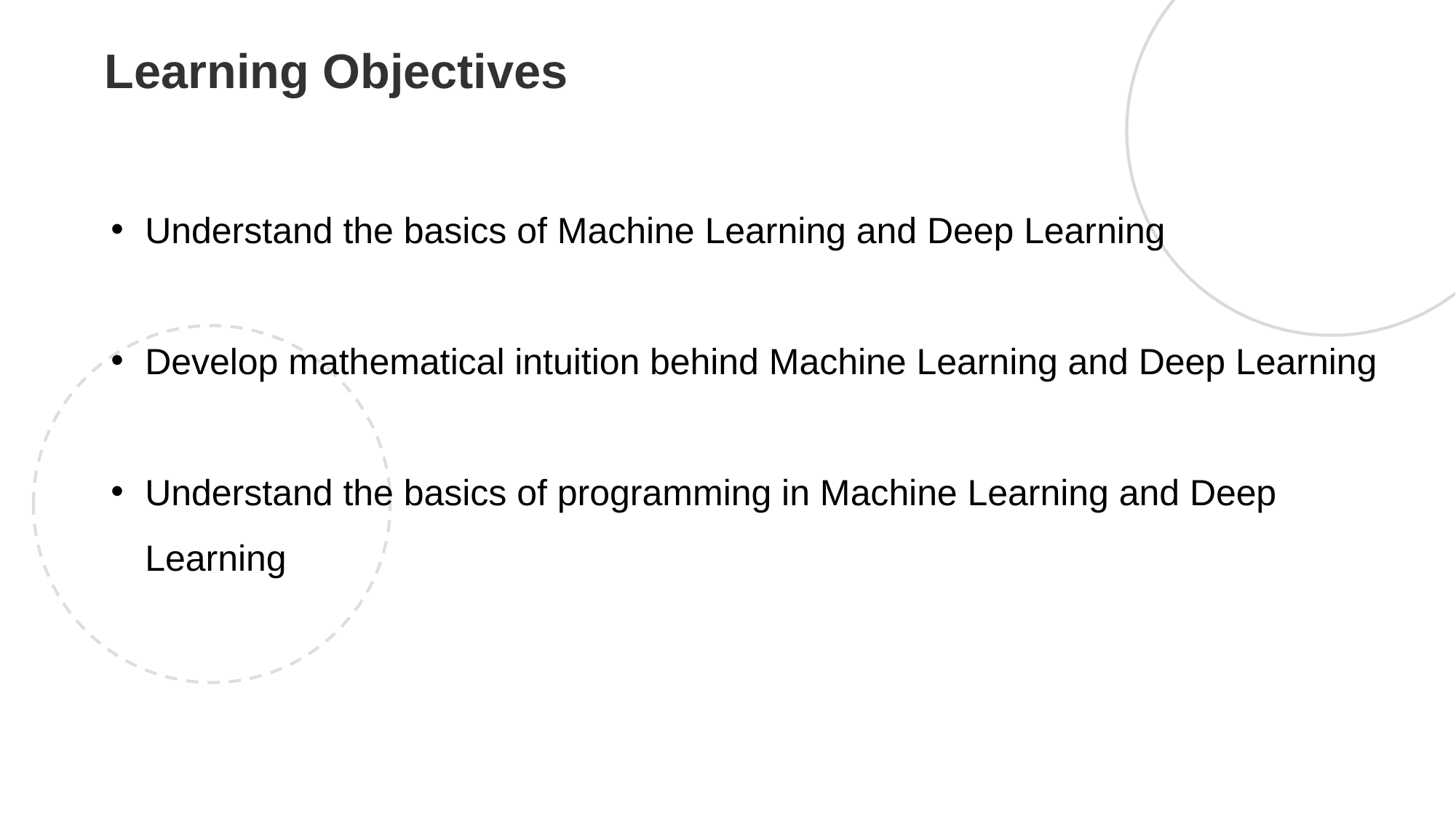

Learning Objectives

Understand the basics of Machine Learning and Deep Learning

Develop mathematical intuition behind Machine Learning and Deep Learning

Understand the basics of programming in Machine Learning and Deep Learning